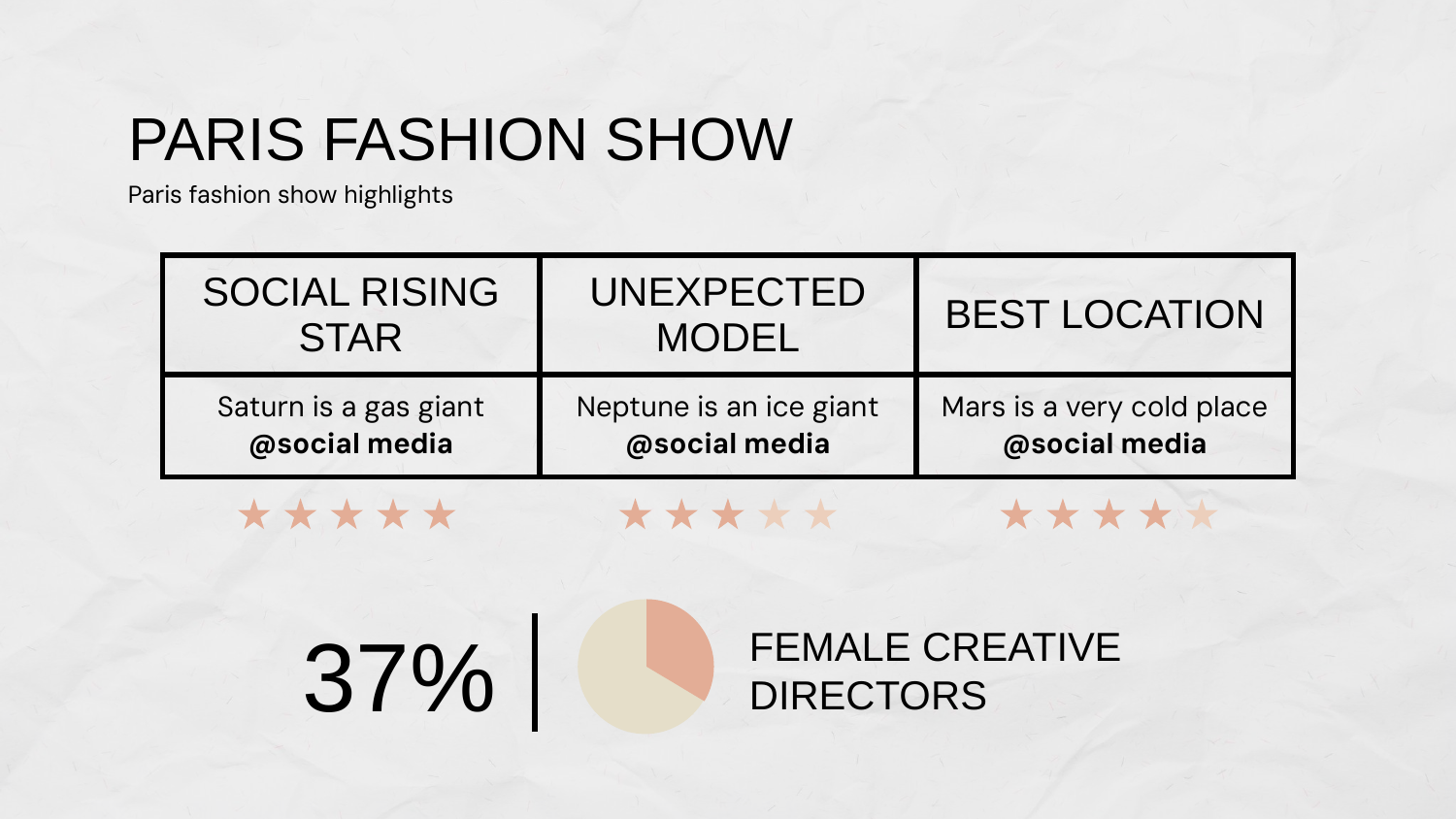

# PARIS FASHION SHOW
Paris fashion show highlights
| SOCIAL RISING STAR | UNEXPECTED MODEL | BEST LOCATION |
| --- | --- | --- |
| Saturn is a gas giant @social media | Neptune is an ice giant @social media | Mars is a very cold place @social media |

37%
FEMALE CREATIVE DIRECTORS